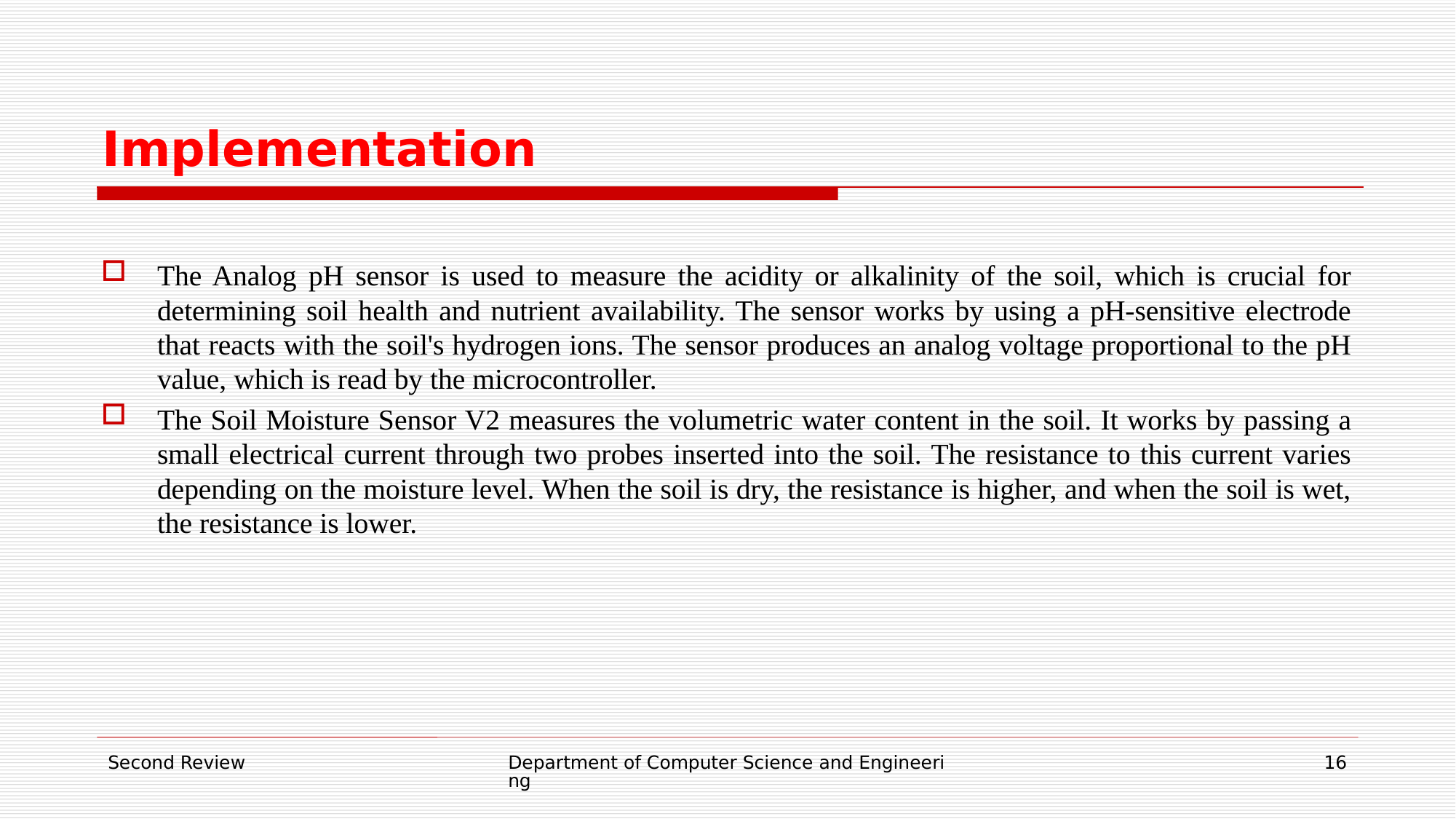

# Implementation

The Analog pH sensor is used to measure the acidity or alkalinity of the soil, which is crucial for determining soil health and nutrient availability. The sensor works by using a pH-sensitive electrode that reacts with the soil's hydrogen ions. The sensor produces an analog voltage proportional to the pH value, which is read by the microcontroller.
The Soil Moisture Sensor V2 measures the volumetric water content in the soil. It works by passing a small electrical current through two probes inserted into the soil. The resistance to this current varies depending on the moisture level. When the soil is dry, the resistance is higher, and when the soil is wet, the resistance is lower.

Second Review
Department of Computer Science and Engineering
16